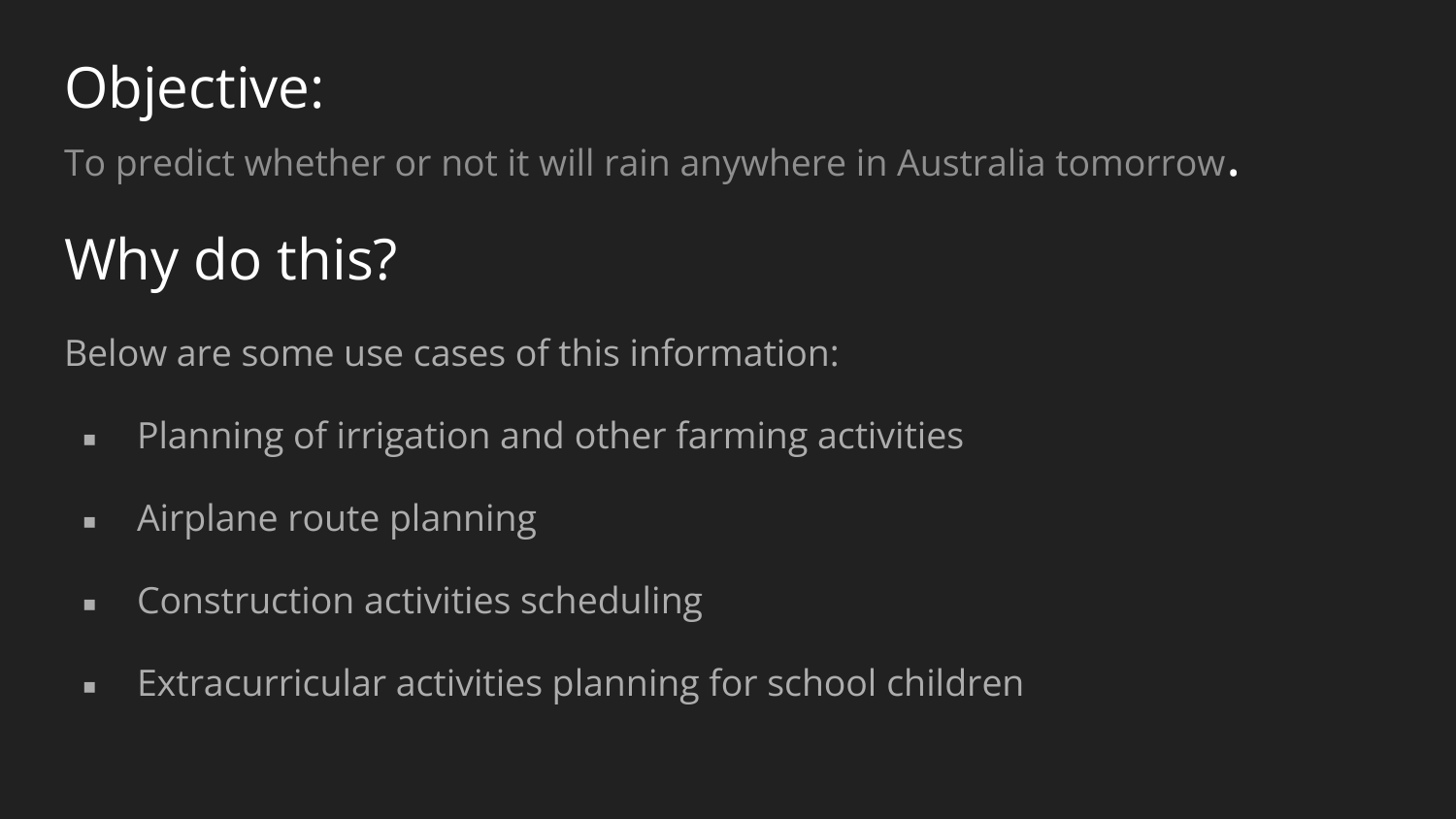

# Objective: To predict whether or not it will rain anywhere in Australia tomorrow.
Why do this?
Below are some use cases of this information:
Planning of irrigation and other farming activities
Airplane route planning
Construction activities scheduling
Extracurricular activities planning for school children